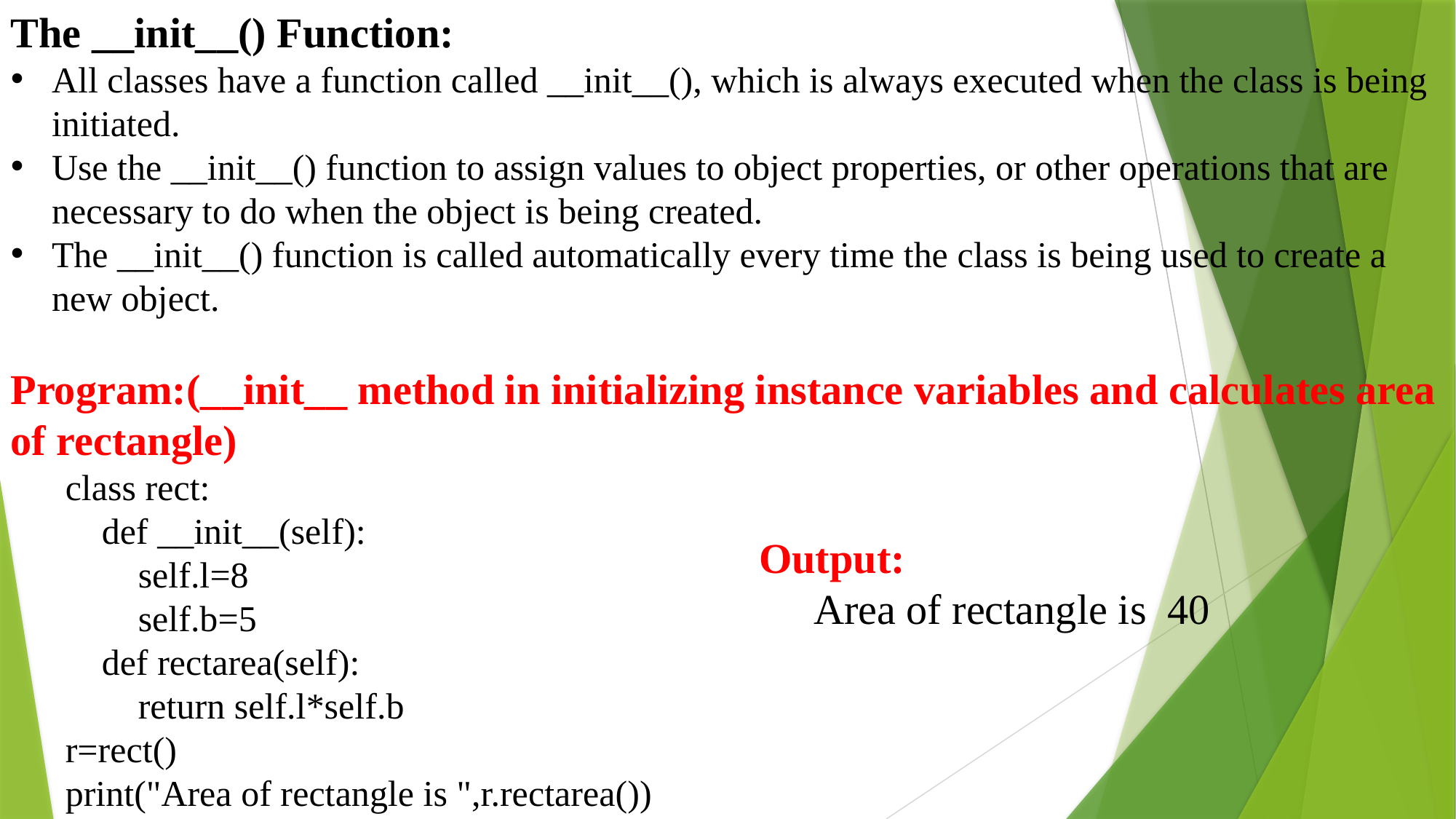

The __init__() Function:
All classes have a function called __init__(), which is always executed when the class is being initiated.
Use the __init__() function to assign values to object properties, or other operations that are necessary to do when the object is being created.
The __init__() function is called automatically every time the class is being used to create a new object.

Program:(__init__ method in initializing instance variables and calculates area of rectangle)
class rect:
    def __init__(self):
        self.l=8
        self.b=5
    def rectarea(self):
        return self.l*self.b
r=rect()
print("Area of rectangle is ",r.rectarea())

Output:
Area of rectangle is  40